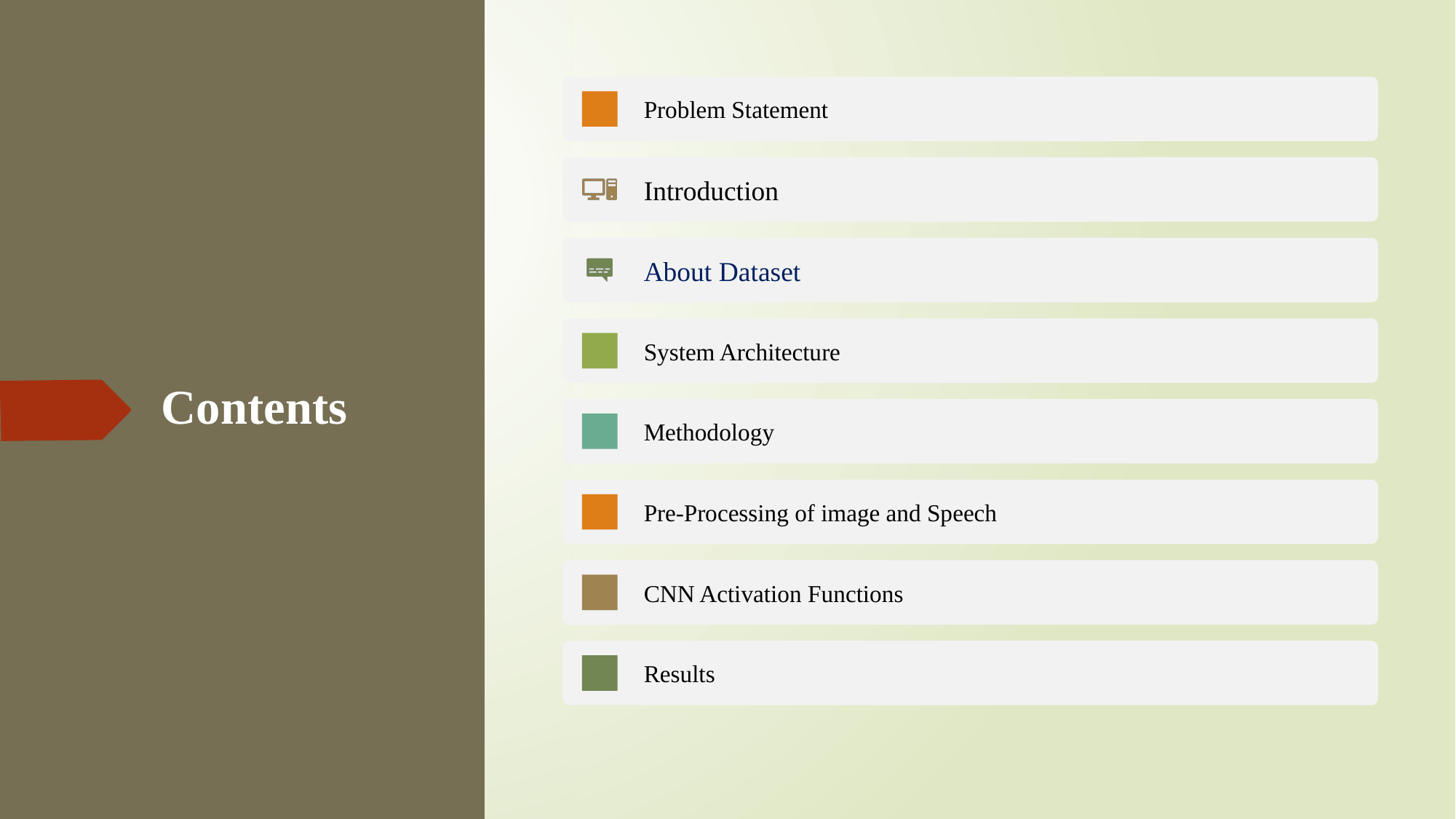

Problem Statement
Introduction
About Dataset
System Architecture
Methodology
Pre-Processing of image and Speech
CNN Activation Functions
Results
# Contents